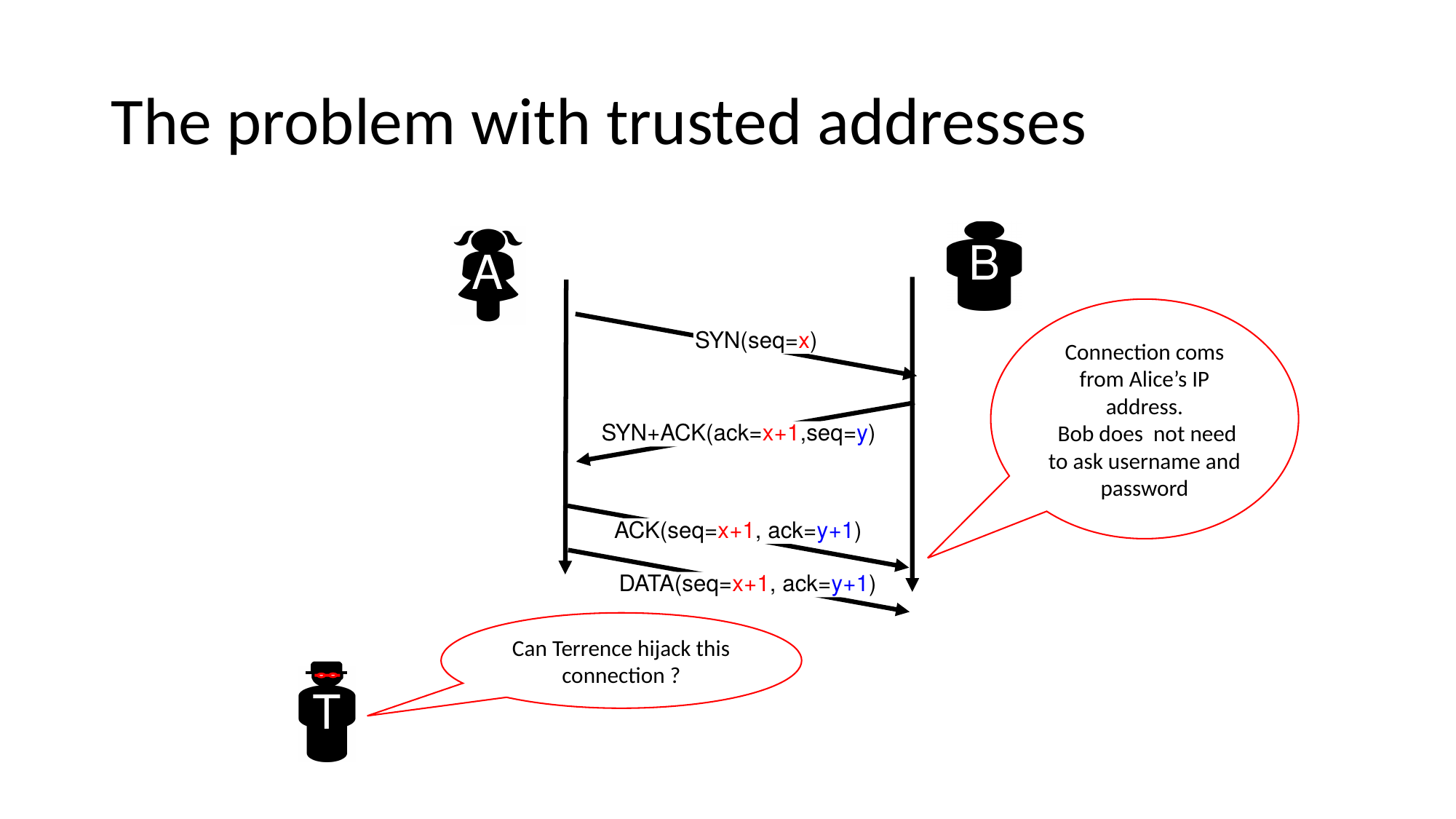

# The problem with trusted addresses

B

A

Connection coms from Alice’s IP address.
 Bob does  not need to ask username and password

SYN(seq=x)

SYN+ACK(ack=x+1,seq=y)

ACK(seq=x+1, ack=y+1)

DATA(seq=x+1, ack=y+1)
Can Terrence hijack this connection ?

T